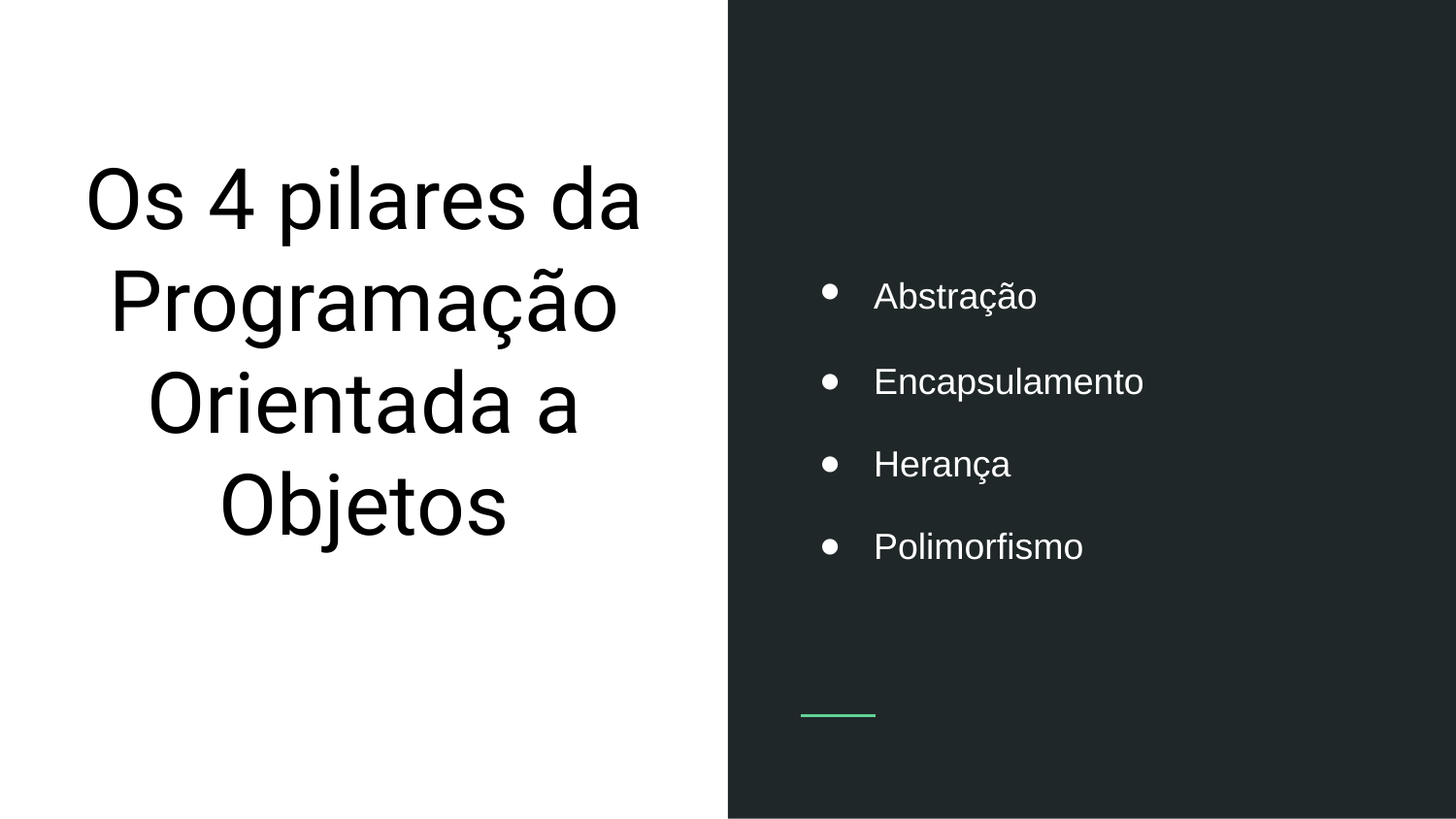

Abstração
Encapsulamento
Herança
Polimorfismo
# Os 4 pilares da Programação Orientada a Objetos